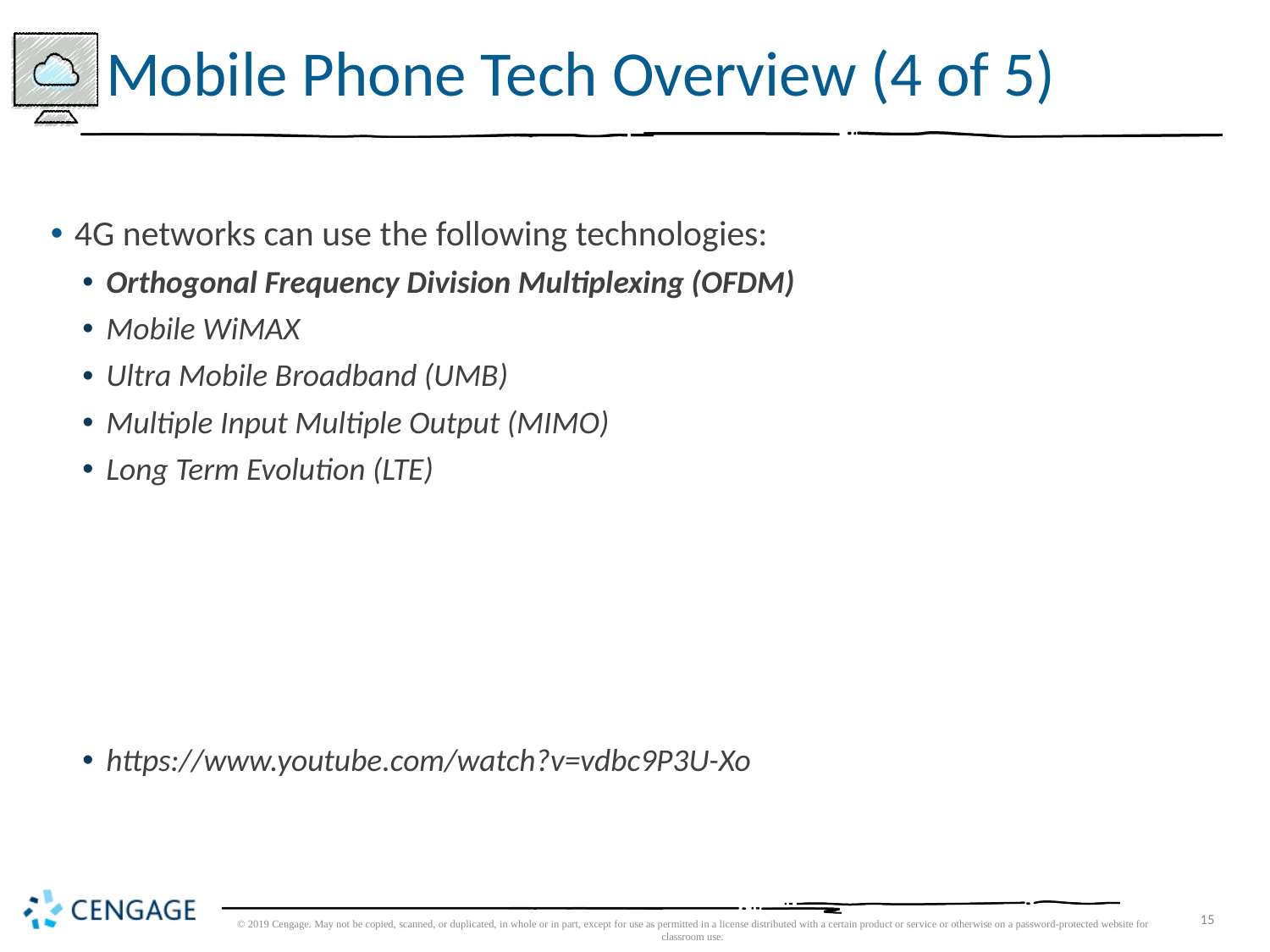

# Mobile Phone Tech Overview (4 of 5)
4G networks can use the following technologies:
Orthogonal Frequency Division Multiplexing (OFDM)
Mobile WiMAX
Ultra Mobile Broadband (UMB)
Multiple Input Multiple Output (MIMO)
Long Term Evolution (LTE)

https://www.youtube.com/watch?v=vdbc9P3U-Xo
© 2019 Cengage. May not be copied, scanned, or duplicated, in whole or in part, except for use as permitted in a license distributed with a certain product or service or otherwise on a password-protected website for classroom use.